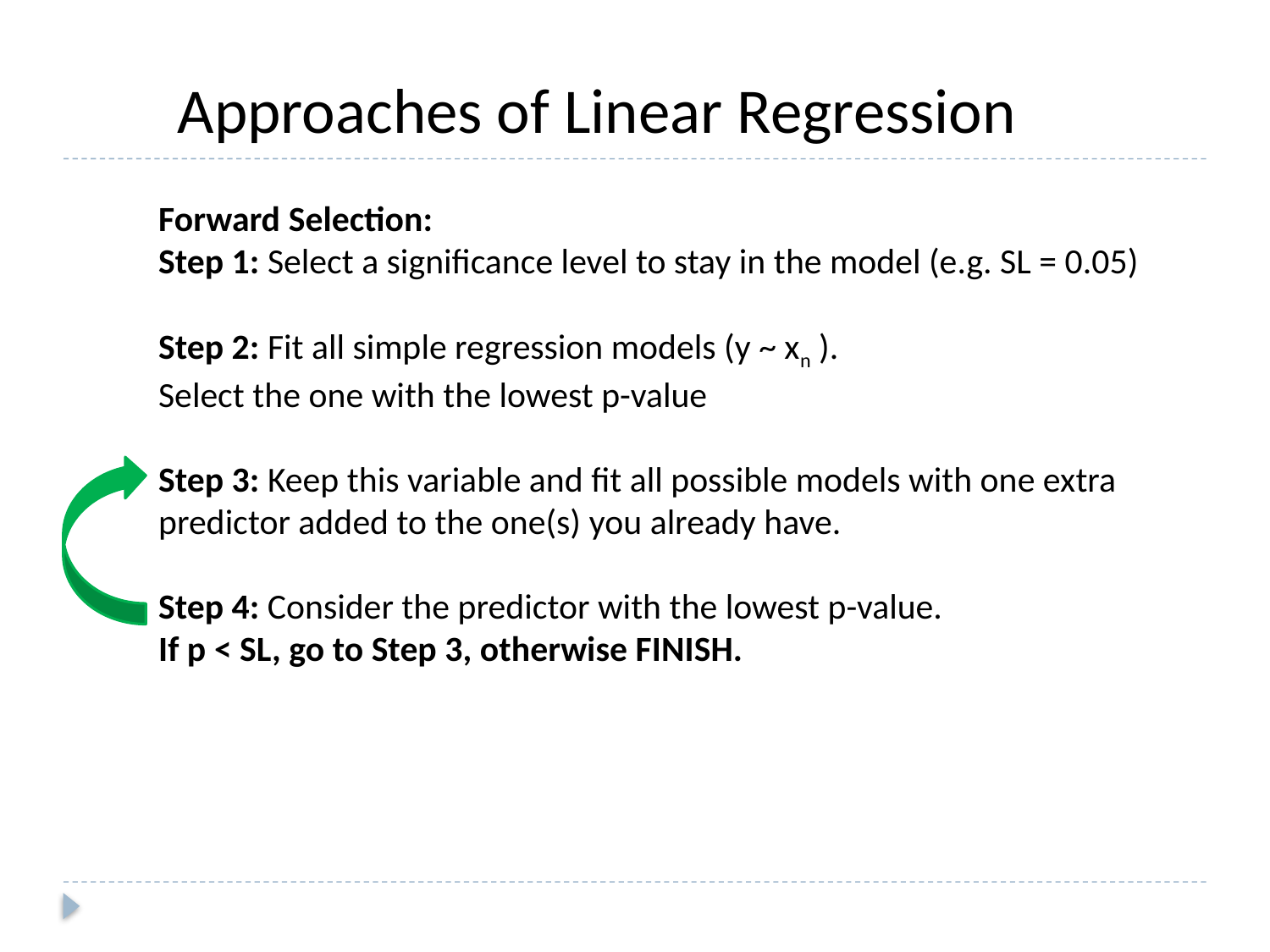

Approaches of Linear Regression
Forward Selection:
Step 1: Select a significance level to stay in the model (e.g. SL = 0.05)

Step 2: Fit all simple regression models (y ~ xn ).
Select the one with the lowest p-value

Step 3: Keep this variable and fit all possible models with one extra predictor added to the one(s) you already have.

Step 4: Consider the predictor with the lowest p-value.
If p < SL, go to Step 3, otherwise FINISH.